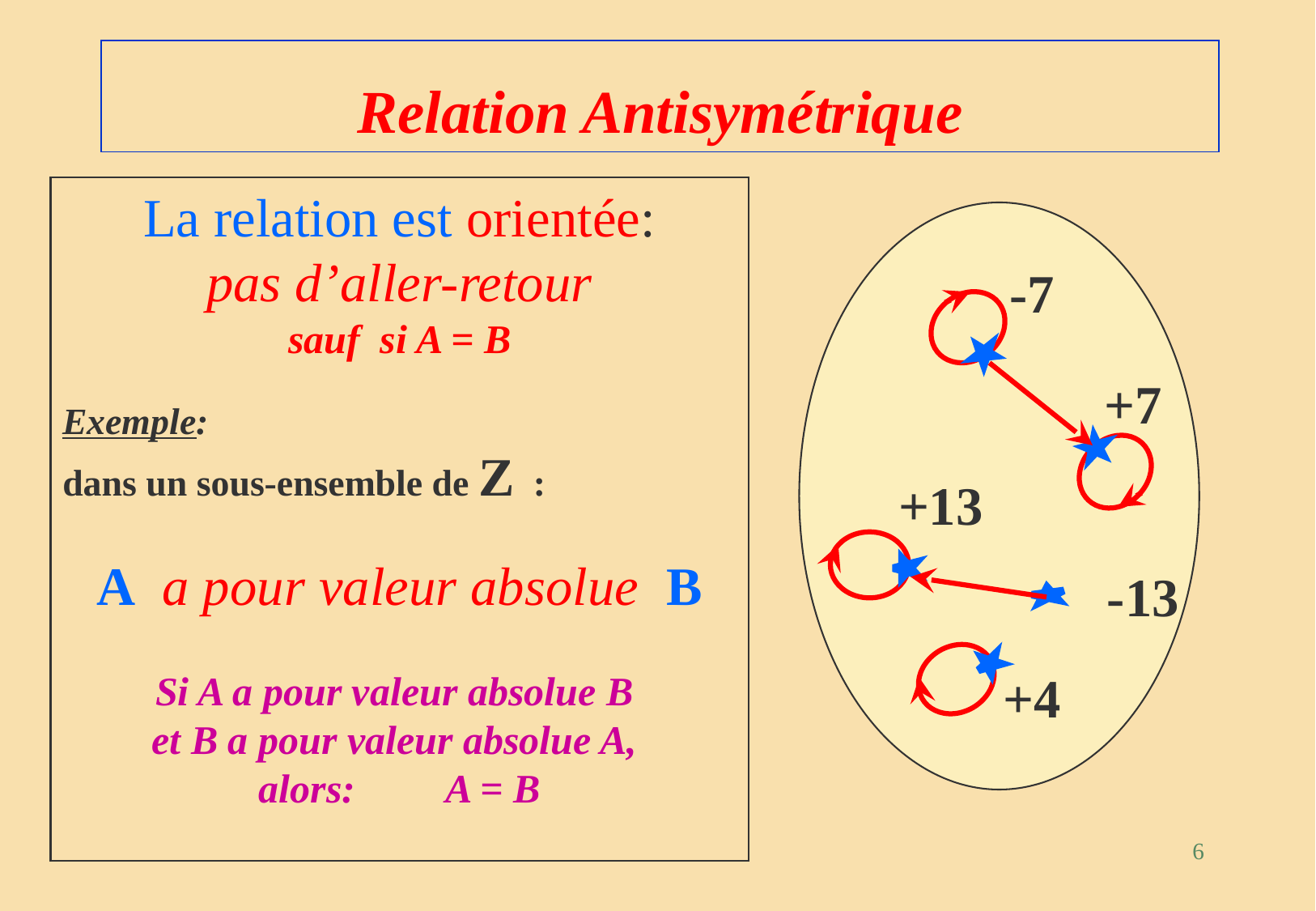

# Relation Antisymétrique
La relation est orientée:
pas d’aller-retour
sauf  si A = B

Exemple:
dans un sous-ensemble de Z  :

A  a pour valeur absolue  B

Si A a pour valeur absolue B
et B a pour valeur absolue A,
alors:         A = B

-7

+7

+13

-13

+4
6